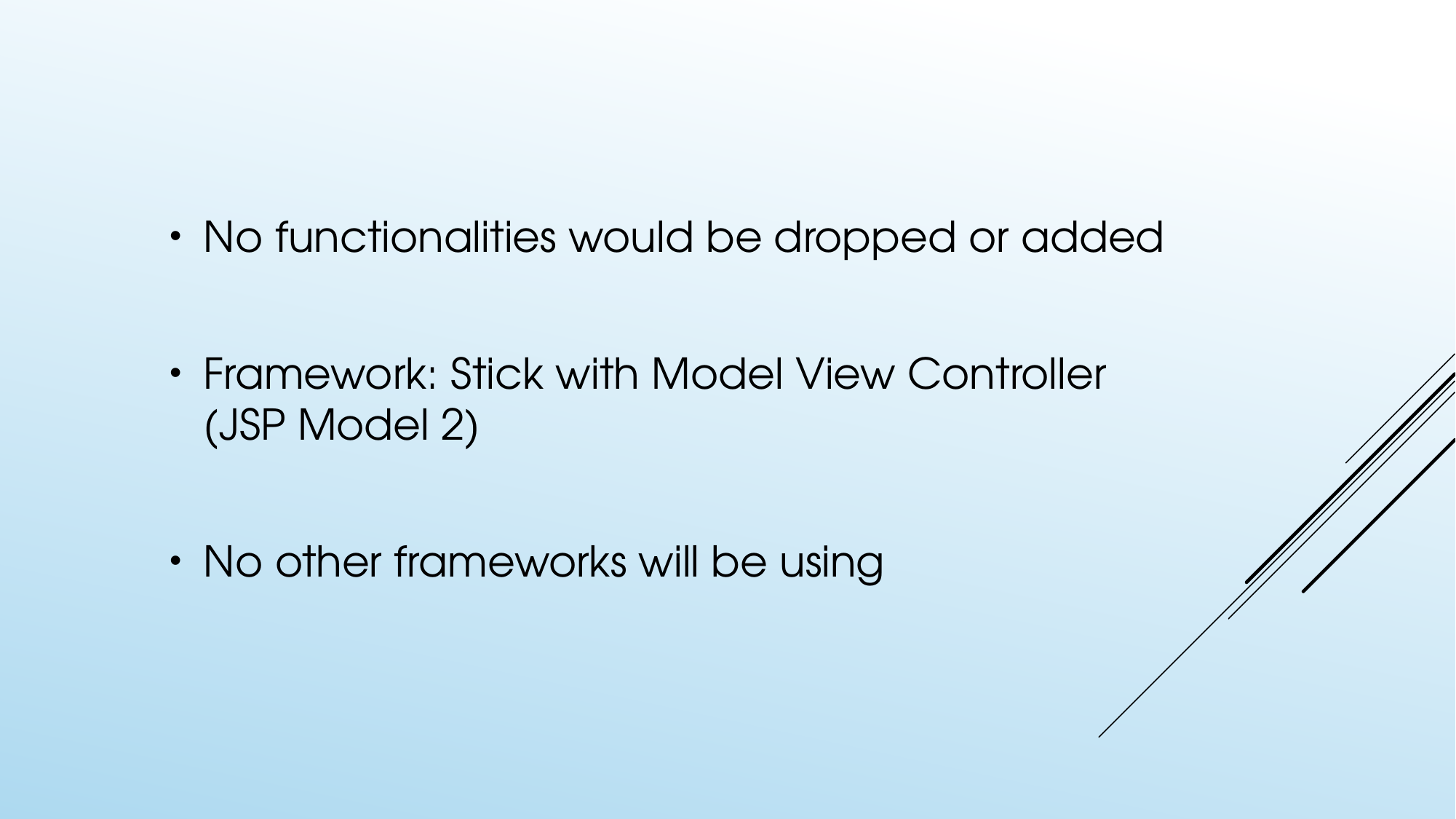

No functionalities would be dropped or added

Framework: Stick with Model View Controller (JSP Model 2)

No other frameworks will be using